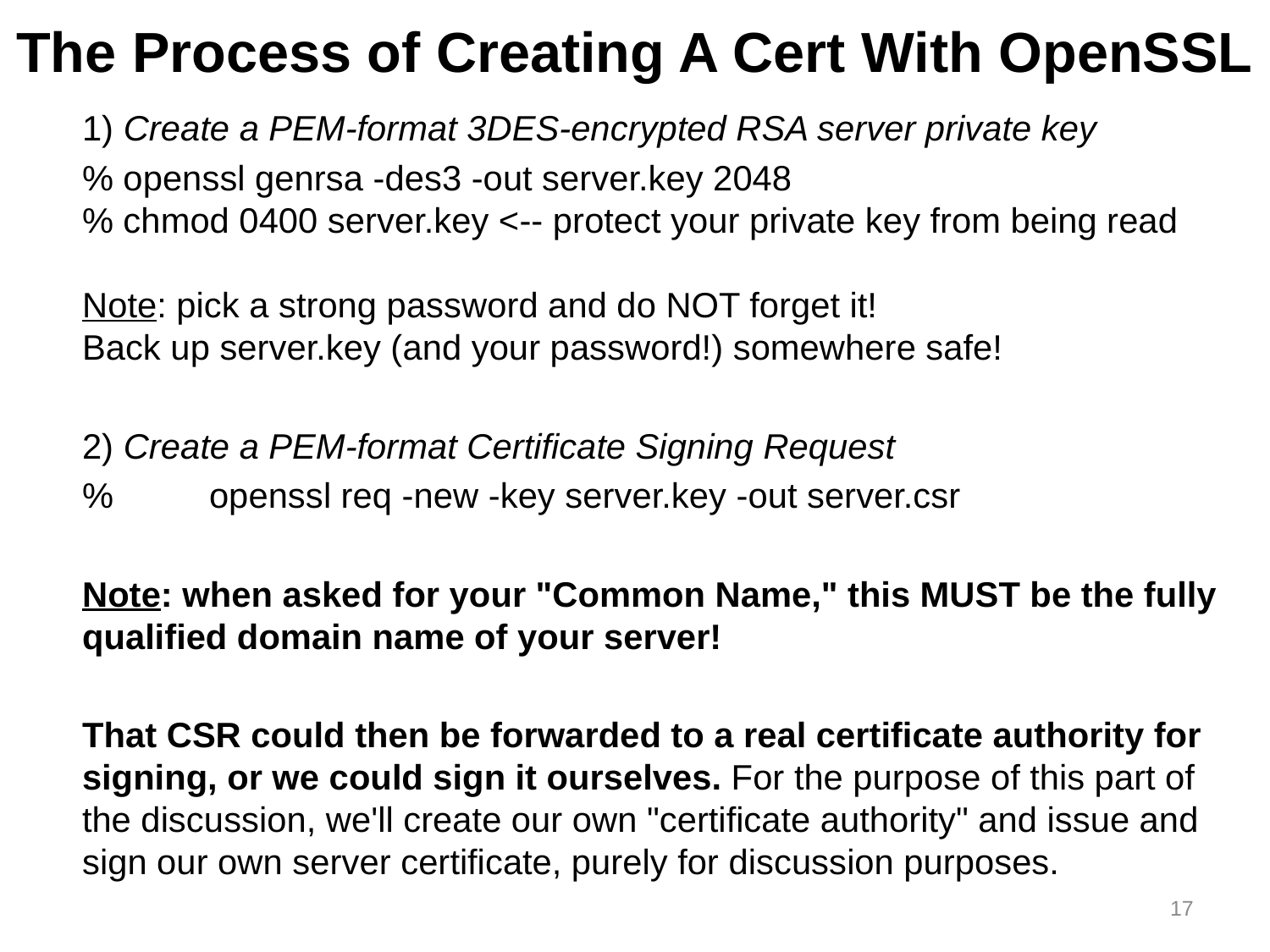

# The Process of Creating A Cert With OpenSSL
	1) Create a PEM-format 3DES-encrypted RSA server private key
	% openssl genrsa -des3 -out server.key 2048
% chmod 0400 server.key <-- protect your private key from being read
Note: pick a strong password and do NOT forget it!
Back up server.key (and your password!) somewhere safe!

	2) Create a PEM-format Certificate Signing Request
	%	openssl req -new -key server.key -out server.csr

	Note: when asked for your "Common Name," this MUST be the fully qualified domain name of your server!

	That CSR could then be forwarded to a real certificate authority for signing, or we could sign it ourselves. For the purpose of this part of the discussion, we'll create our own "certificate authority" and issue and sign our own server certificate, purely for discussion purposes.
17